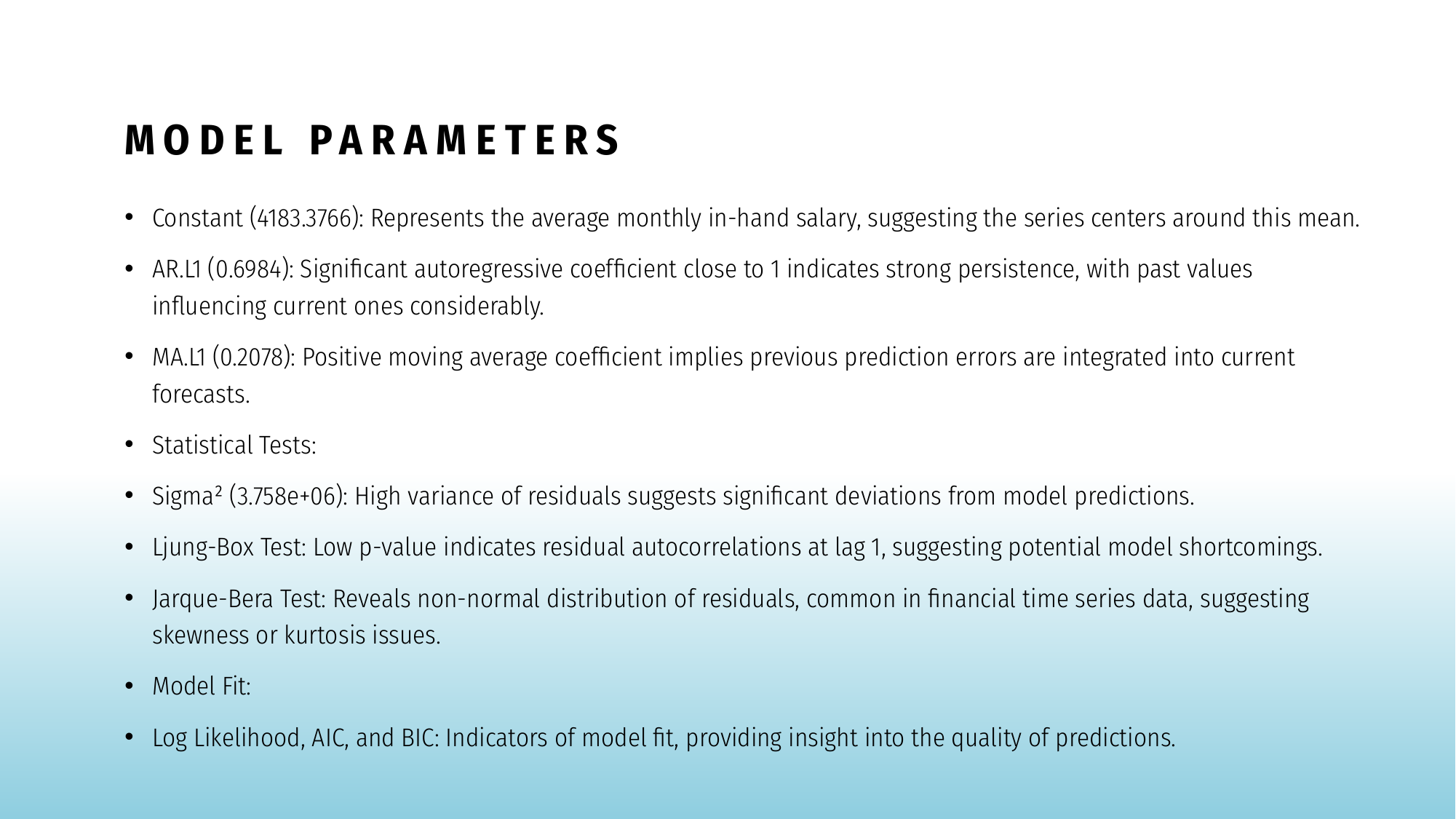

# Model parameters
Constant (4183.3766): Represents the average monthly in-hand salary, suggesting the series centers around this mean.
AR.L1 (0.6984): Significant autoregressive coefficient close to 1 indicates strong persistence, with past values influencing current ones considerably.
MA.L1 (0.2078): Positive moving average coefficient implies previous prediction errors are integrated into current forecasts.
Statistical Tests:
Sigma² (3.758e+06): High variance of residuals suggests significant deviations from model predictions.
Ljung-Box Test: Low p-value indicates residual autocorrelations at lag 1, suggesting potential model shortcomings.
Jarque-Bera Test: Reveals non-normal distribution of residuals, common in financial time series data, suggesting skewness or kurtosis issues.
Model Fit:
Log Likelihood, AIC, and BIC: Indicators of model fit, providing insight into the quality of predictions.